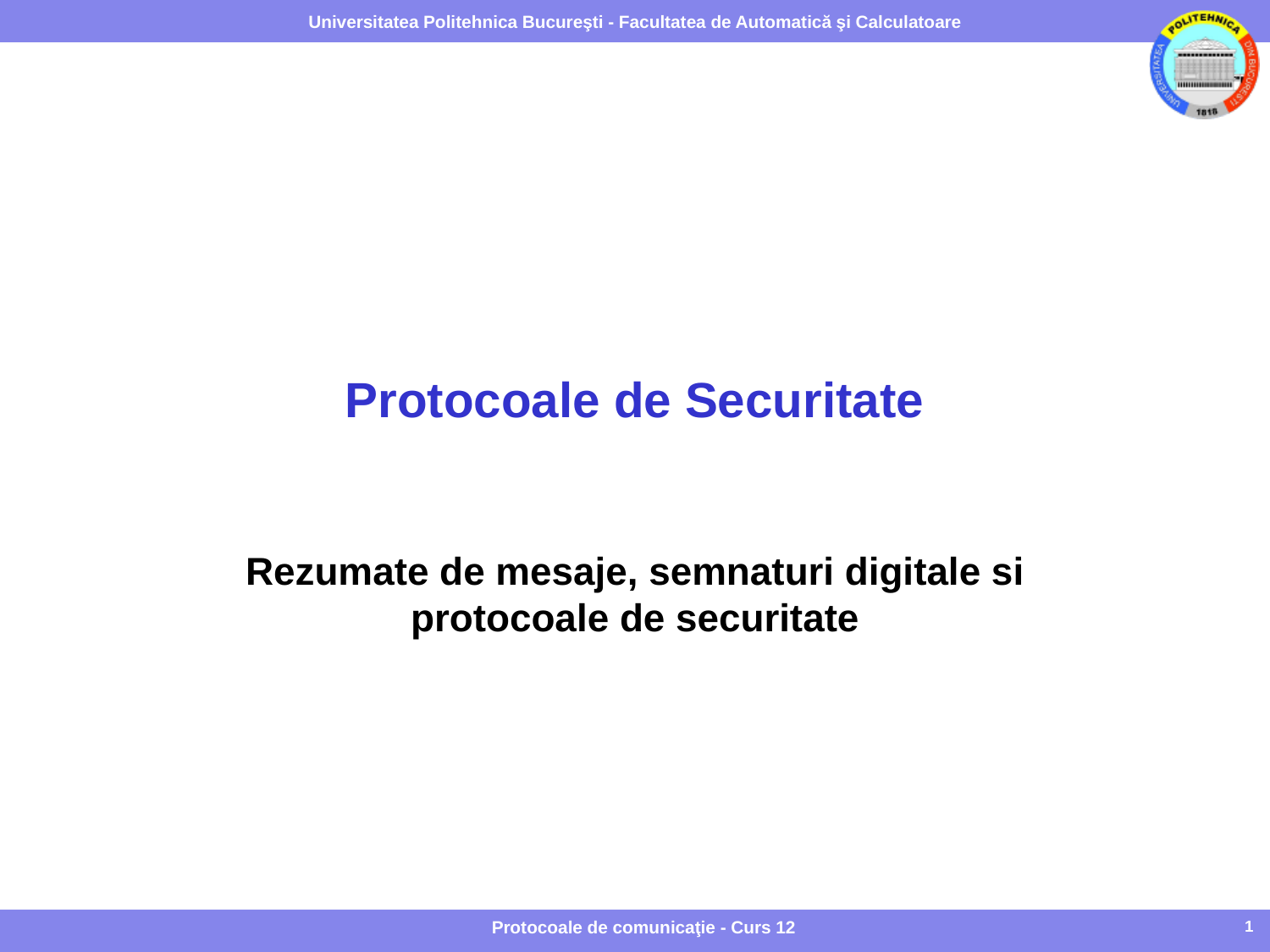

# Protocoale de Securitate
Rezumate de mesaje, semnaturi digitale si protocoale de securitate
Protocoale de comunicaţie - Curs 12
1